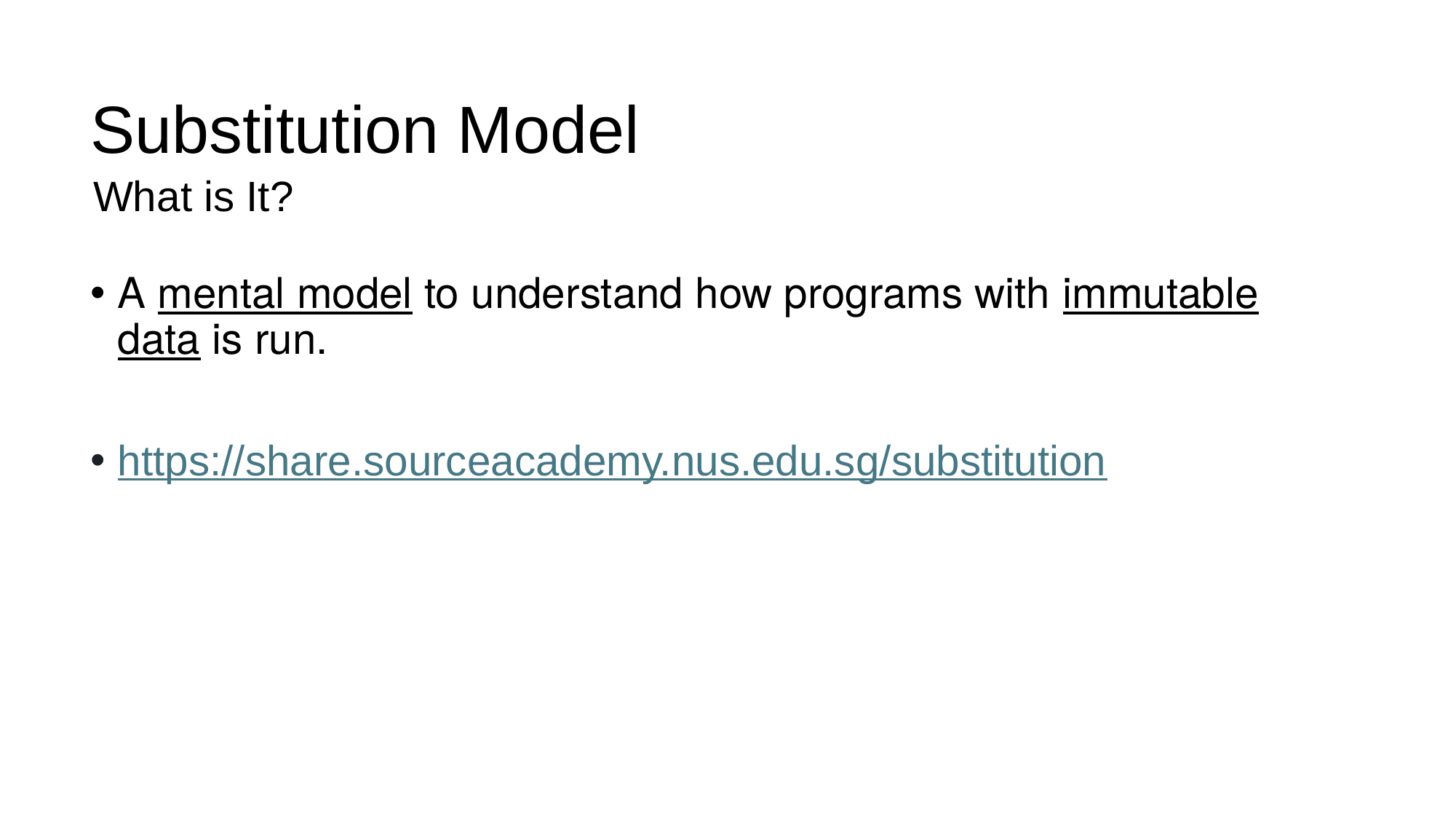

# Substitution Model
What is It?
A mental model to understand how programs with immutable data is run.

https://share.sourceacademy.nus.edu.sg/substitution